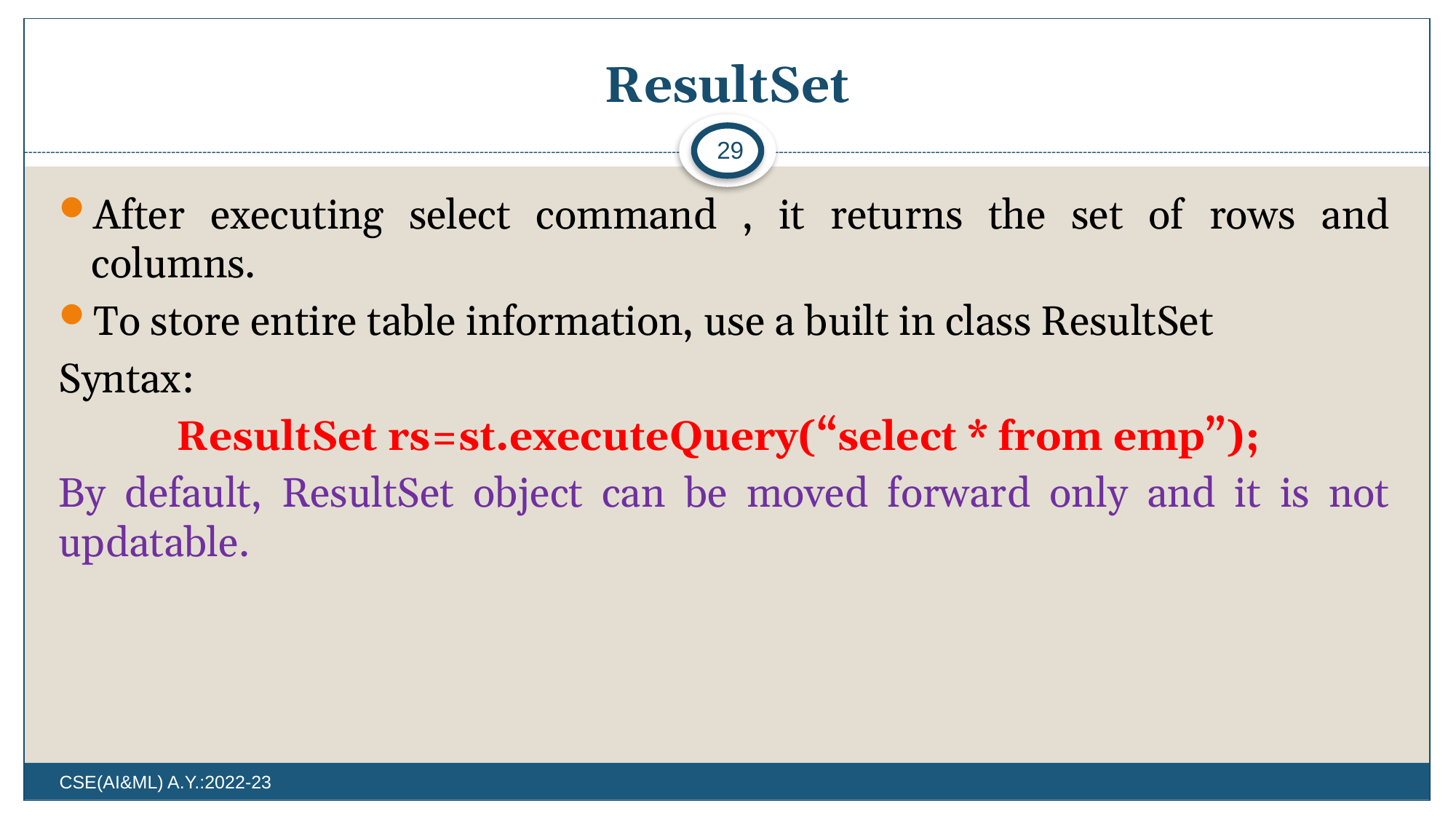

# ResultSet
29
After executing select command , it returns the set of rows and columns.
To store entire table information, use a built in class ResultSet
Syntax:
            ResultSet rs=st.executeQuery(“select * from emp”);
By default, ResultSet object can be moved forward only and it is not updatable.

CSE(AI&ML) A.Y.:2022-23